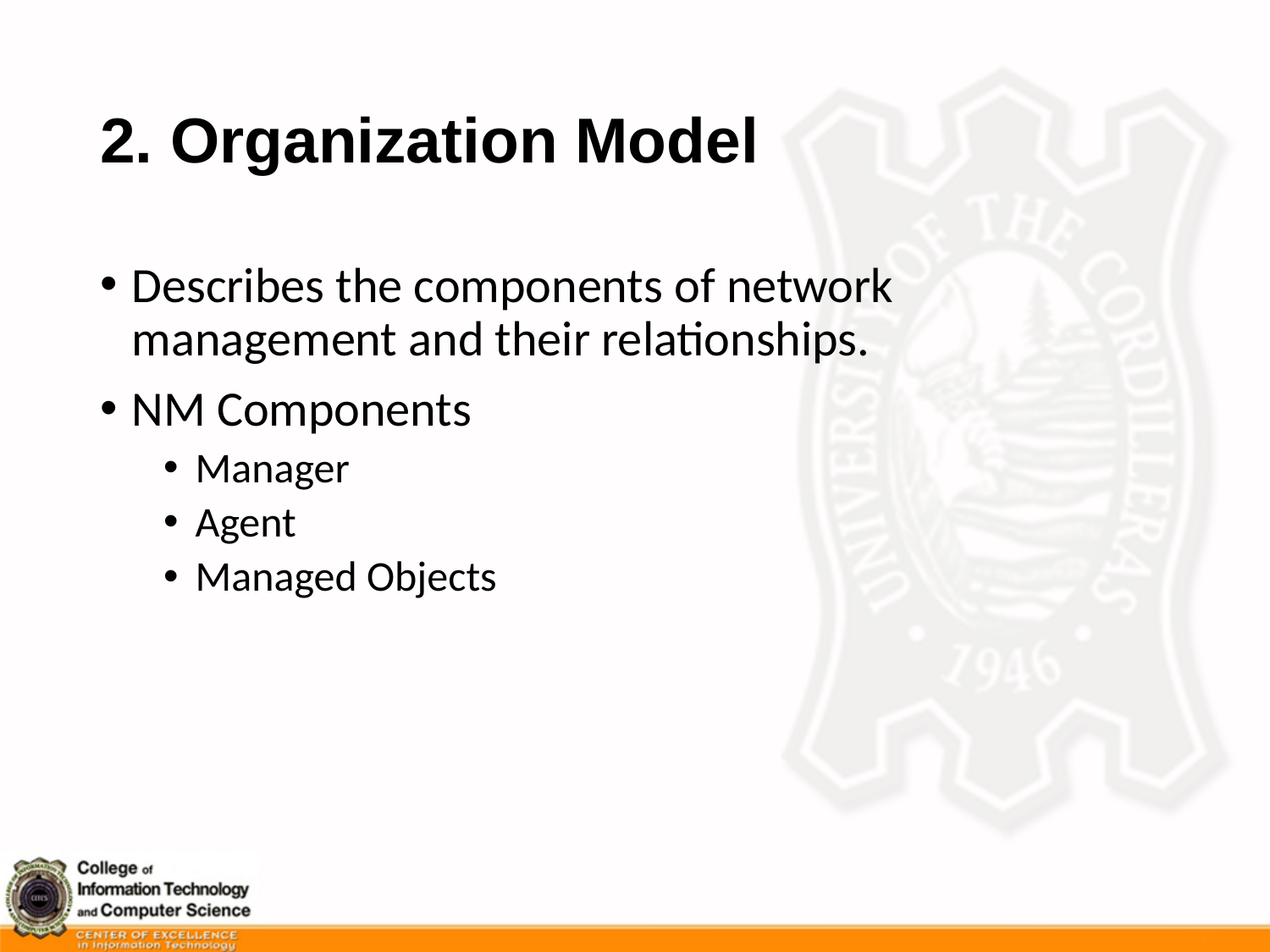

# 2. Organization Model
Describes the components of network management and their relationships.
NM Components
Manager
Agent
Managed Objects